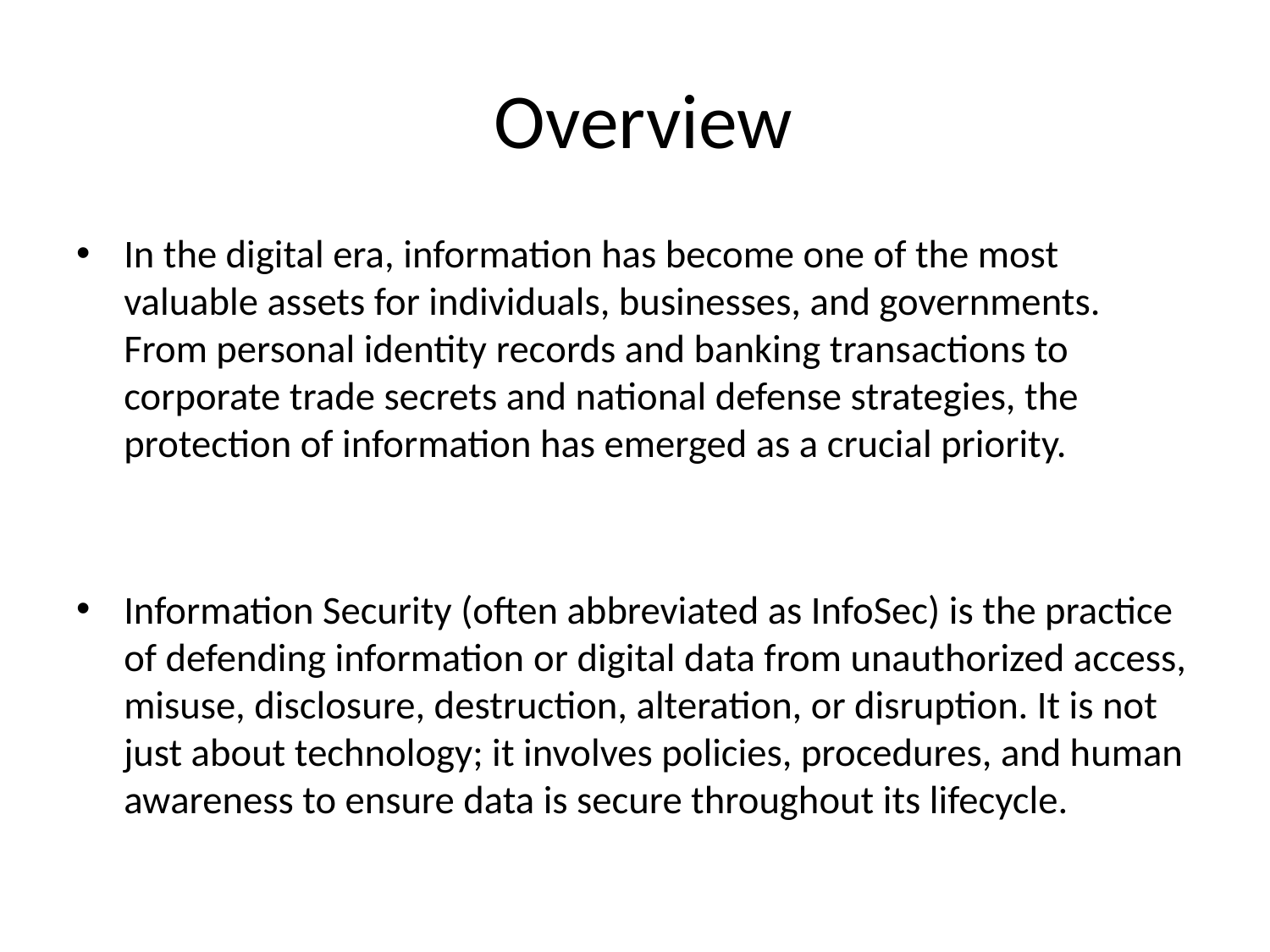

# Overview
In the digital era, information has become one of the most valuable assets for individuals, businesses, and governments. From personal identity records and banking transactions to corporate trade secrets and national defense strategies, the protection of information has emerged as a crucial priority.

Information Security (often abbreviated as InfoSec) is the practice of defending information or digital data from unauthorized access, misuse, disclosure, destruction, alteration, or disruption. It is not just about technology; it involves policies, procedures, and human awareness to ensure data is secure throughout its lifecycle.